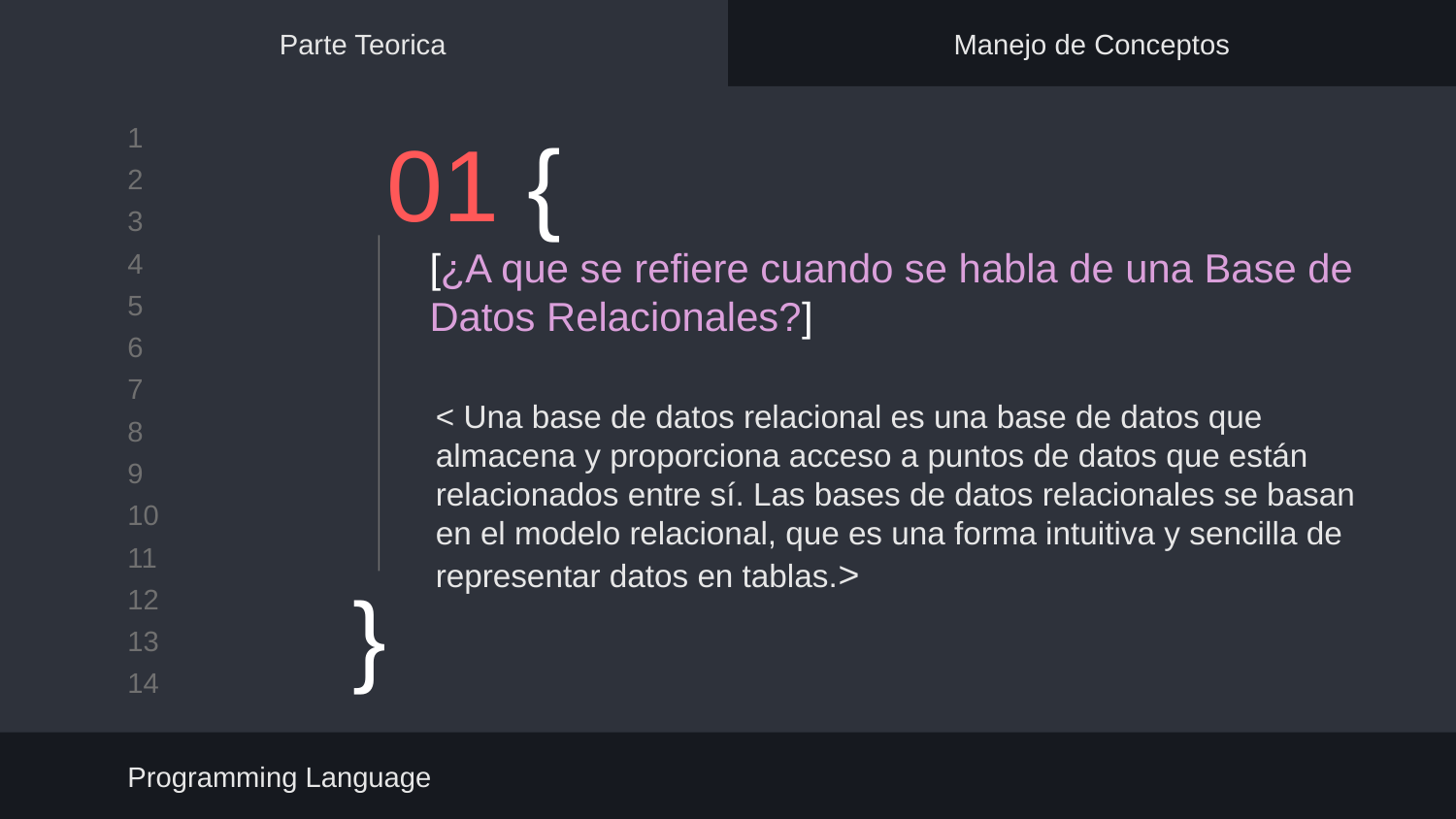

Parte Teorica
Manejo de Conceptos
# 01 {
[¿A que se refiere cuando se habla de una Base de Datos Relacionales?]
< Una base de datos relacional es una base de datos que almacena y proporciona acceso a puntos de datos que están relacionados entre sí. Las bases de datos relacionales se basan en el modelo relacional, que es una forma intuitiva y sencilla de representar datos en tablas.>
}
Programming Language